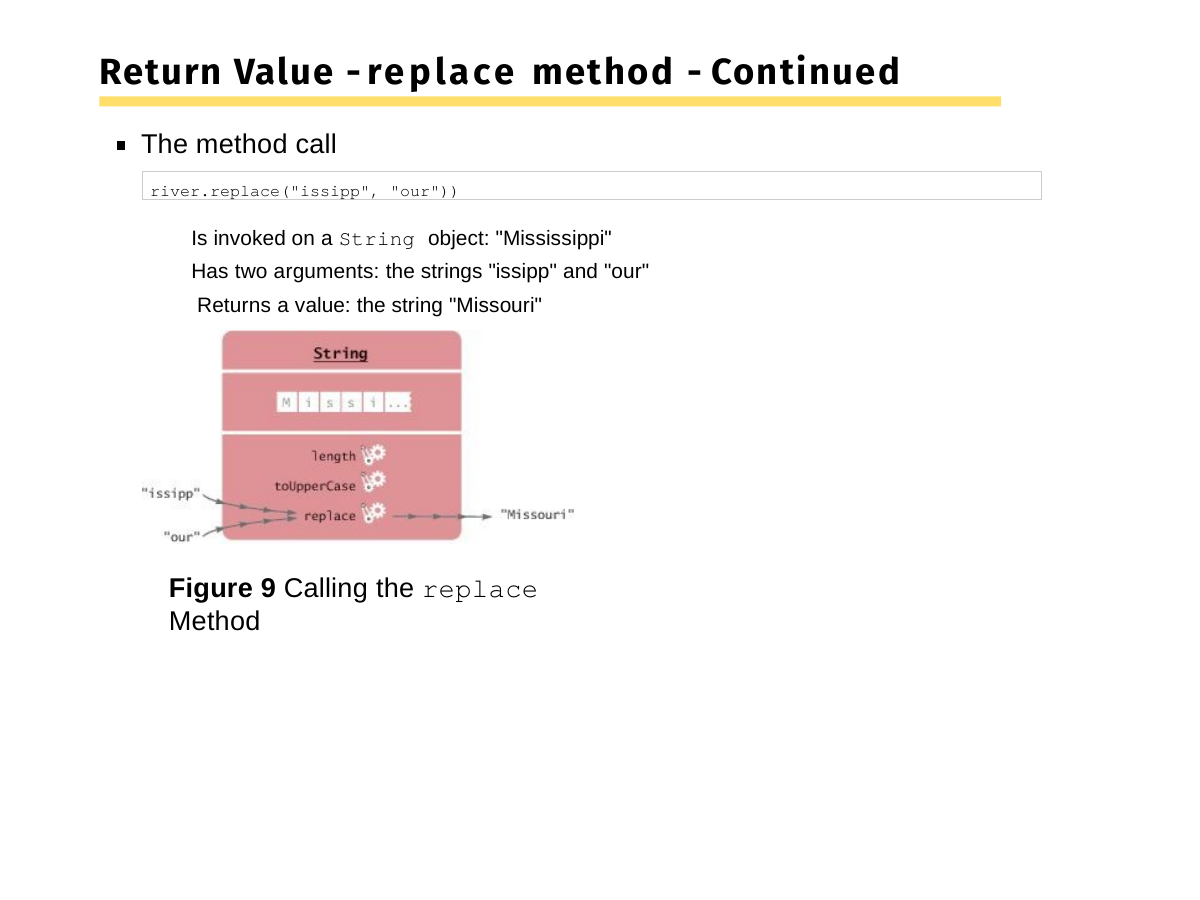

# Return Value - replace method - Continued

The method call

river.replace("issipp", "our"))
Is invoked on a String object: "Mississippi"  Has two arguments: the strings "issipp" and "our"  Returns a value: the string "Missouri"

Figure 9 Calling the replace Method